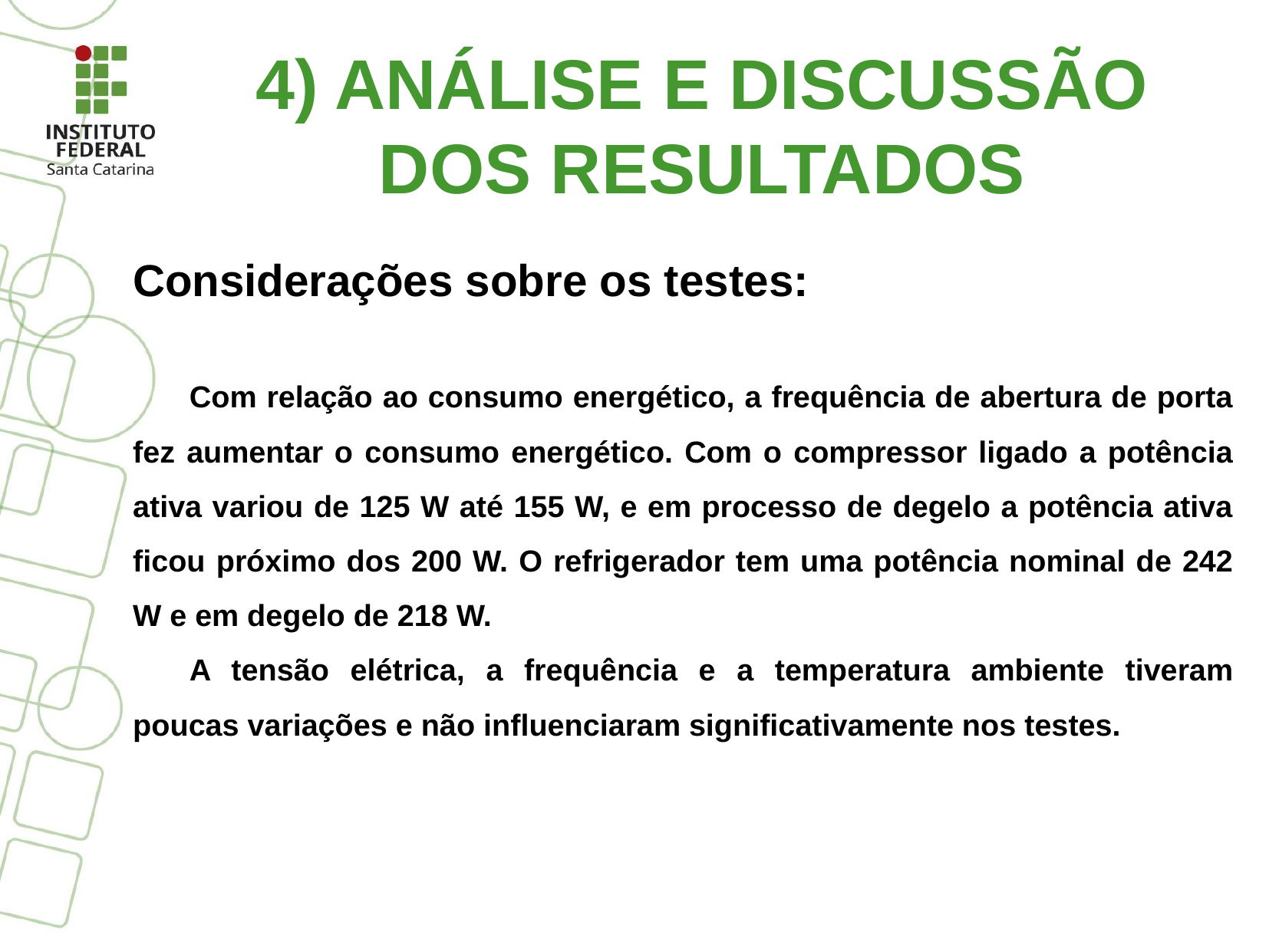

4) ANÁLISE E DISCUSSÃO DOS RESULTADOS

Considerações sobre os testes:

Com relação ao consumo energético, a frequência de abertura de porta fez aumentar o consumo energético. Com o compressor ligado a potência ativa variou de 125 W até 155 W, e em processo de degelo a potência ativa ficou próximo dos 200 W. O refrigerador tem uma potência nominal de 242 W e em degelo de 218 W.
A tensão elétrica, a frequência e a temperatura ambiente tiveram poucas variações e não influenciaram significativamente nos testes.